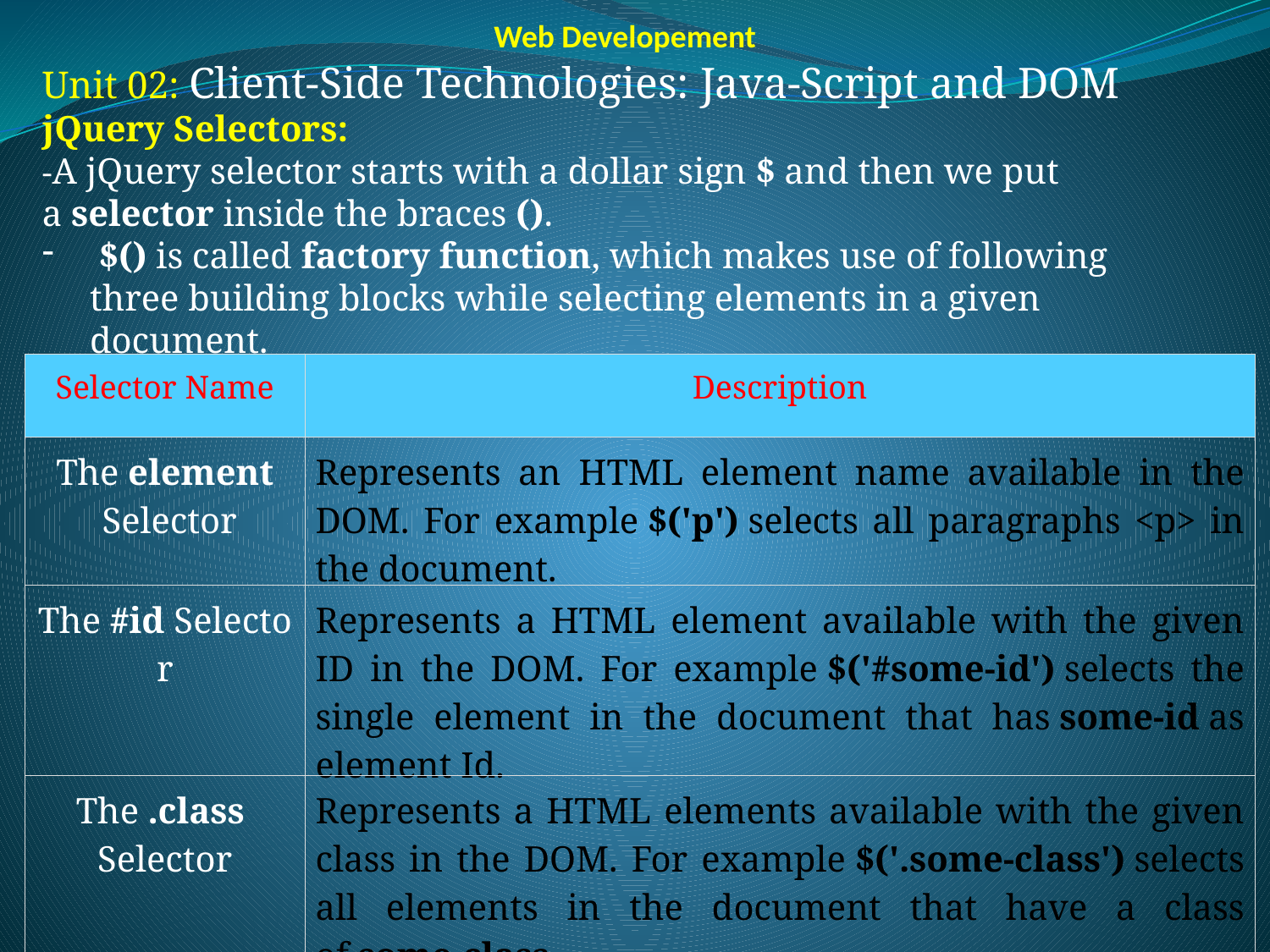

Web Developement
Unit 02: Client-Side Technologies: Java-Script and DOM
jQuery Selectors:
-A jQuery selector starts with a dollar sign $ and then we put a selector inside the braces ().
 $() is called factory function, which makes use of following three building blocks while selecting elements in a given document.

| Selector Name | Description |
| --- | --- |
| The element  Selector | Represents an HTML element name available in the DOM. For example $('p') selects all paragraphs <p> in the document. |
| The #id Selector | Represents a HTML element available with the given ID in the DOM. For example $('#some-id') selects the single element in the document that has some-id as element Id. |
| The .class  Selector | Represents a HTML elements available with the given class in the DOM. For example $('.some-class') selects all elements in the document that have a class of some-class. |